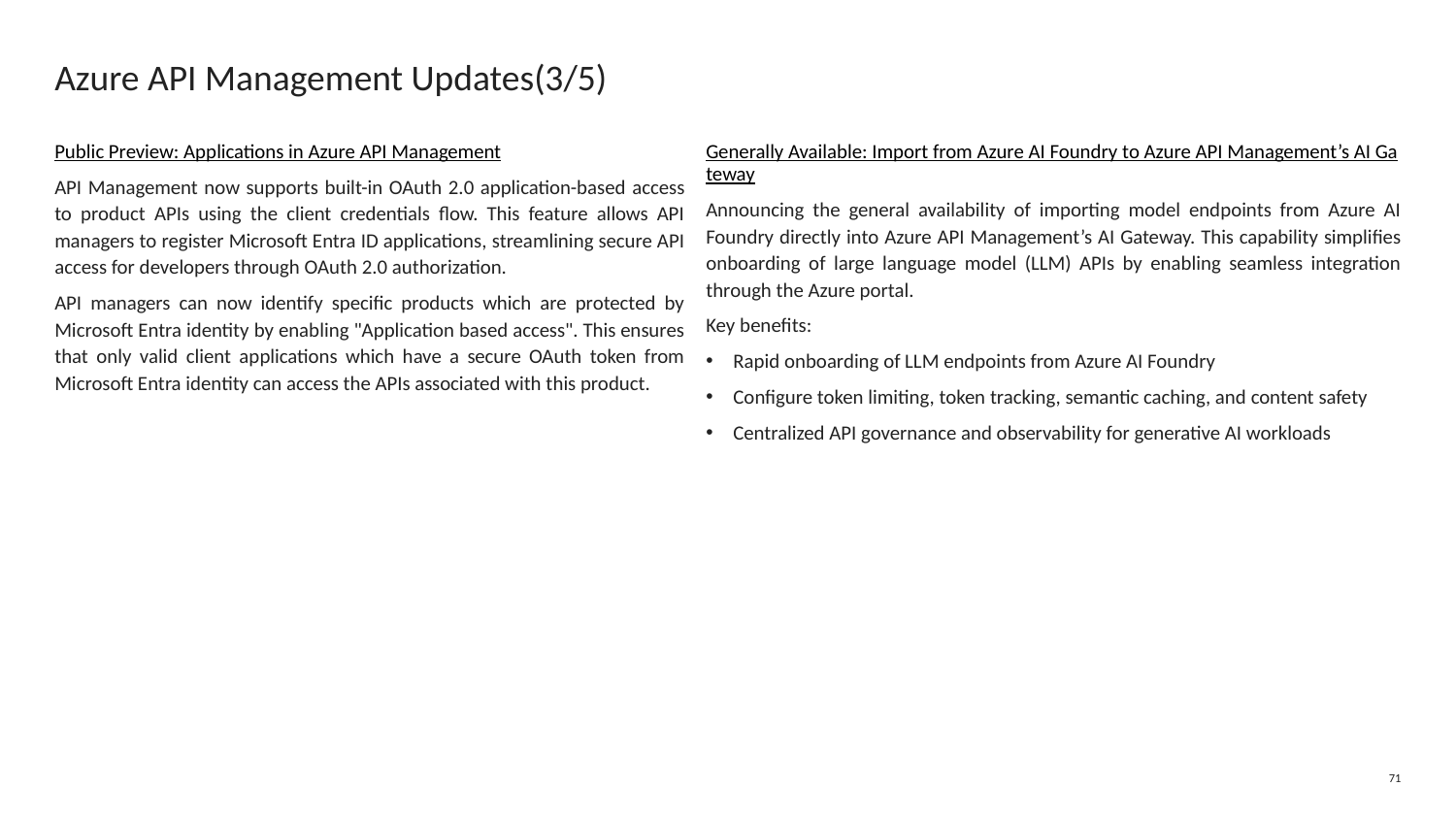

# Azure API Management Updates(3/5)
Public Preview: Applications in Azure API Management
API Management now supports built-in OAuth 2.0 application-based access to product APIs using the client credentials flow. This feature allows API managers to register Microsoft Entra ID applications, streamlining secure API access for developers through OAuth 2.0 authorization.
API managers can now identify specific products which are protected by Microsoft Entra identity by enabling "Application based access". This ensures that only valid client applications which have a secure OAuth token from Microsoft Entra identity can access the APIs associated with this product.

Generally Available: Import from Azure AI Foundry to Azure API Management’s AI Gateway
Announcing the general availability of importing model endpoints from Azure AI Foundry directly into Azure API Management’s AI Gateway. This capability simplifies onboarding of large language model (LLM) APIs by enabling seamless integration through the Azure portal.
Key benefits:
Rapid onboarding of LLM endpoints from Azure AI Foundry
Configure token limiting, token tracking, semantic caching, and content safety
Centralized API governance and observability for generative AI workloads